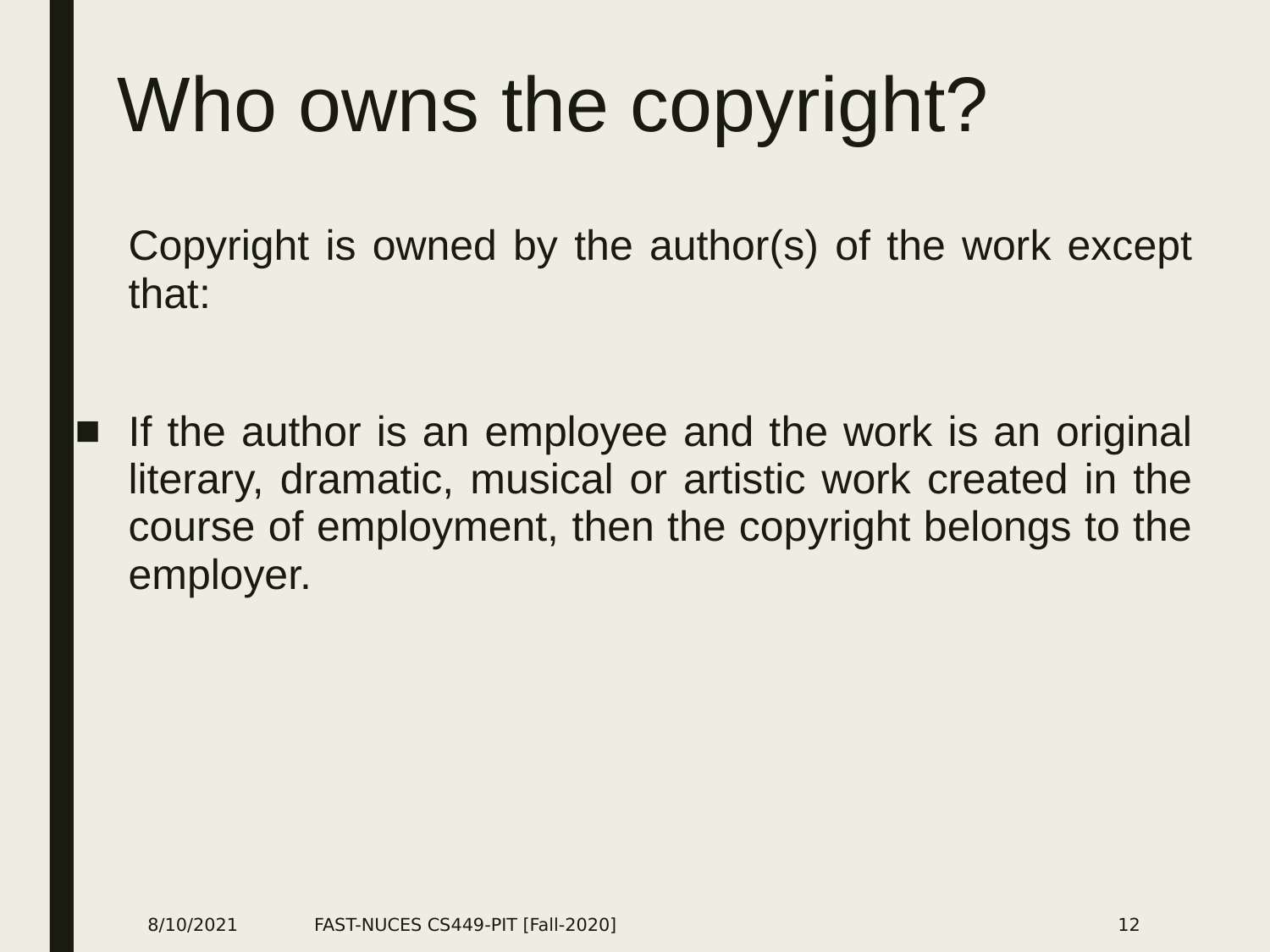

# Who owns the copyright?
	Copyright is owned by the author(s) of the work except that:

If the author is an employee and the work is an original literary, dramatic, musical or artistic work created in the course of employment, then the copyright belongs to the employer.
8/10/2021
FAST-NUCES CS449-PIT [Fall-2020]
12